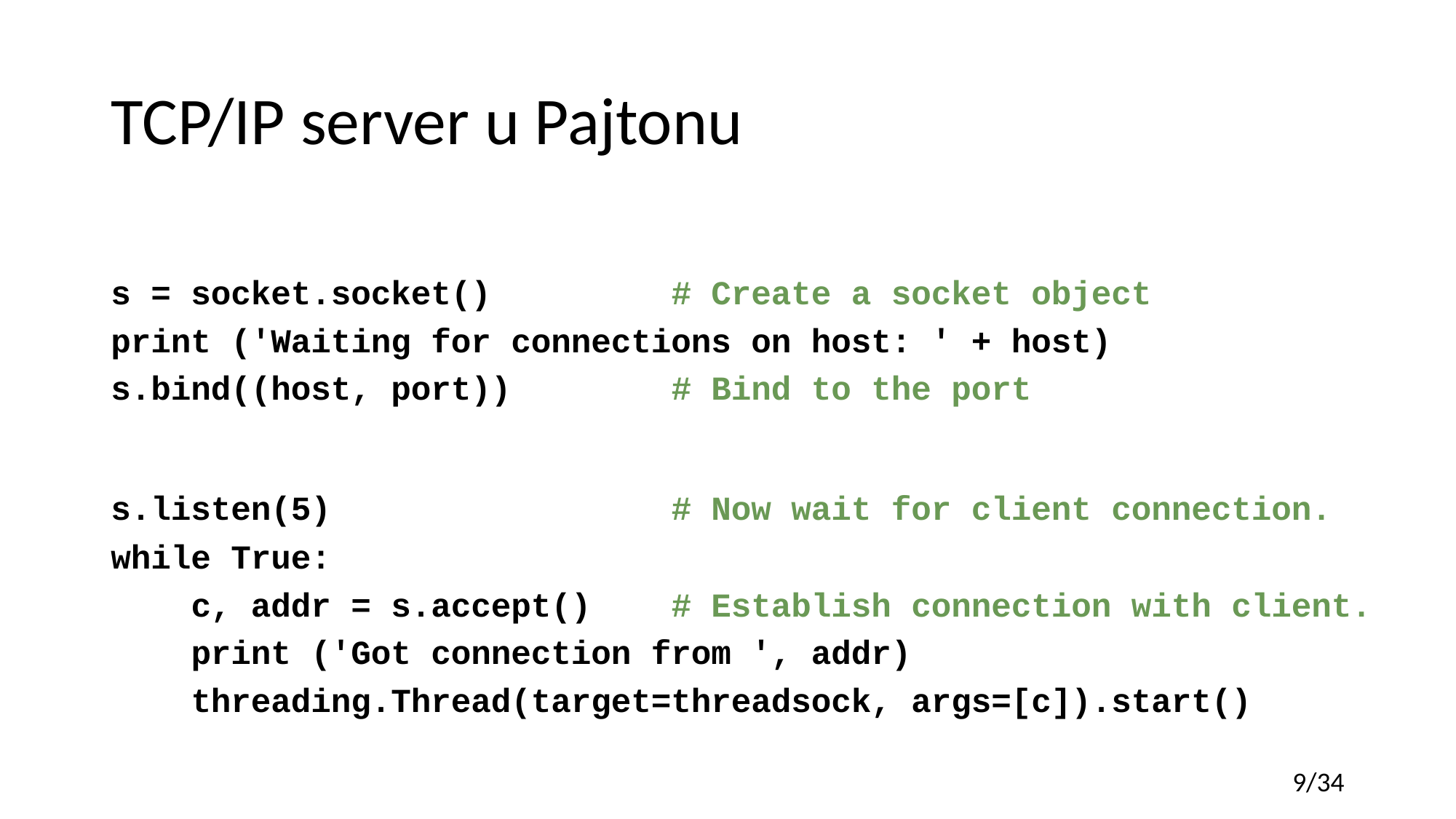

# TCP/IP server u Pajtonu

s = socket.socket()         # Create a socket object
print ('Waiting for connections on host: ' + host)
s.bind((host, port))        # Bind to the port
s.listen(5)                 # Now wait for client connection.
while True:
    c, addr = s.accept()    # Establish connection with client.
    print ('Got connection from ', addr)
    threading.Thread(target=threadsock, args=[c]).start()